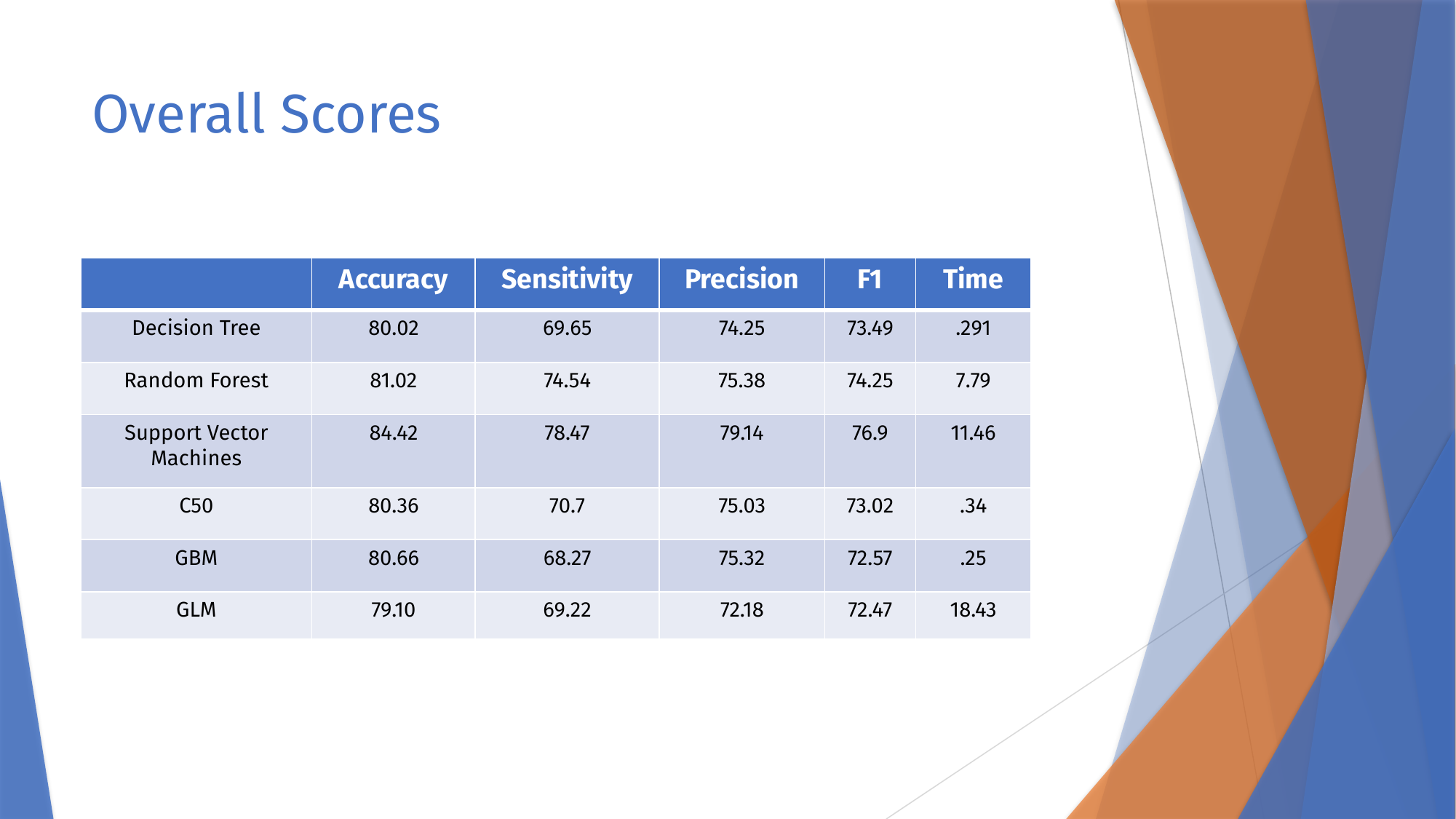

# Overall Scores
|  | Accuracy | Sensitivity | Precision | F1 | Time |
| --- | --- | --- | --- | --- | --- |
| Decision Tree | 80.02 | 69.65 | 74.25 | 73.49 | .291 |
| Random Forest | 81.02 | 74.54 | 75.38 | 74.25 | 7.79 |
| Support Vector Machines | 84.42 | 78.47 | 79.14 | 76.9 | 11.46 |
| C50 | 80.36 | 70.7 | 75.03 | 73.02 | .34 |
| GBM | 80.66 | 68.27 | 75.32 | 72.57 | .25 |
| GLM | 79.10 | 69.22 | 72.18 | 72.47 | 18.43 |